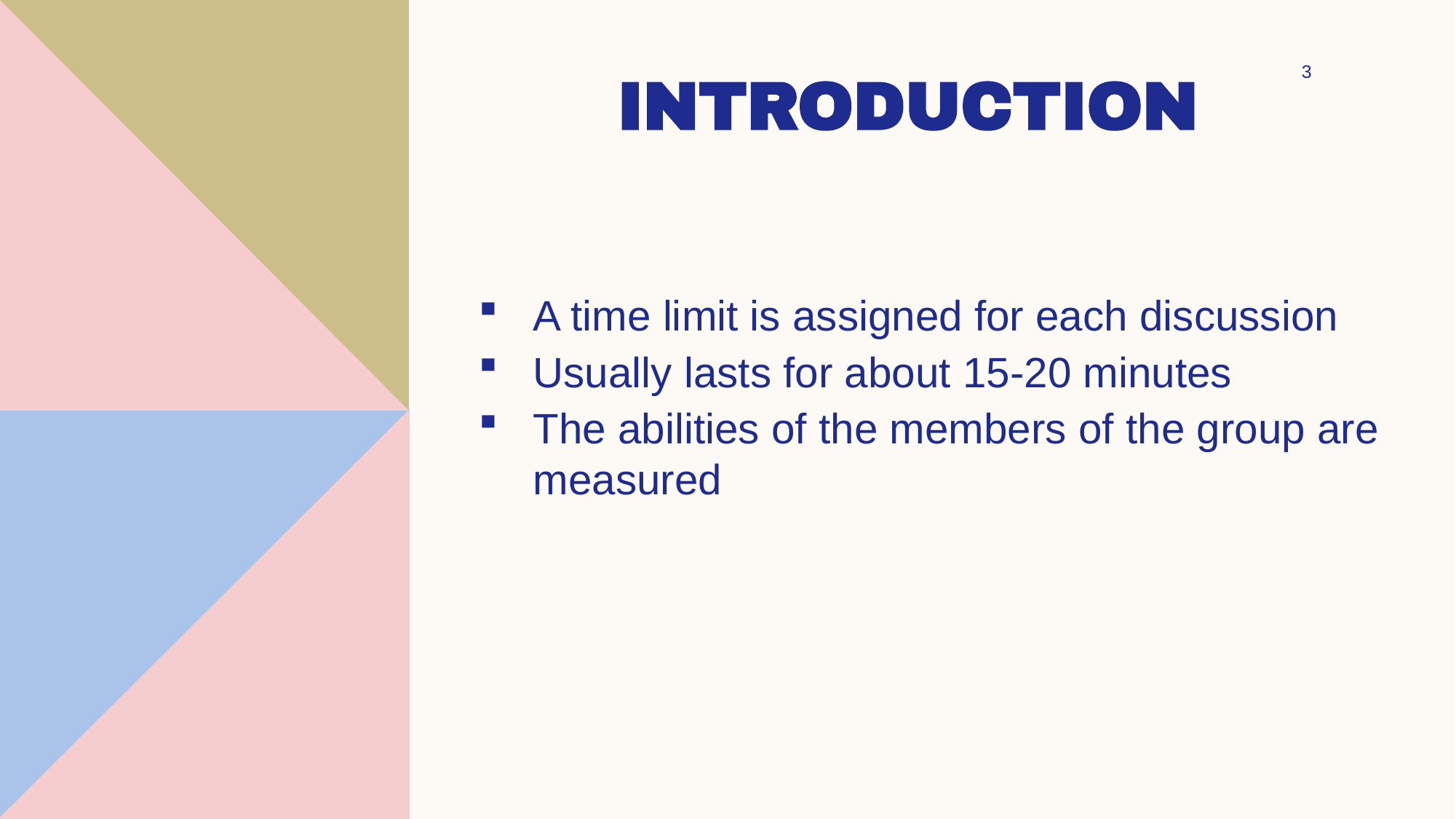

# introduction
3
A time limit is assigned for each discussion
Usually lasts for about 15-20 minutes
The abilities of the members of the group are measured